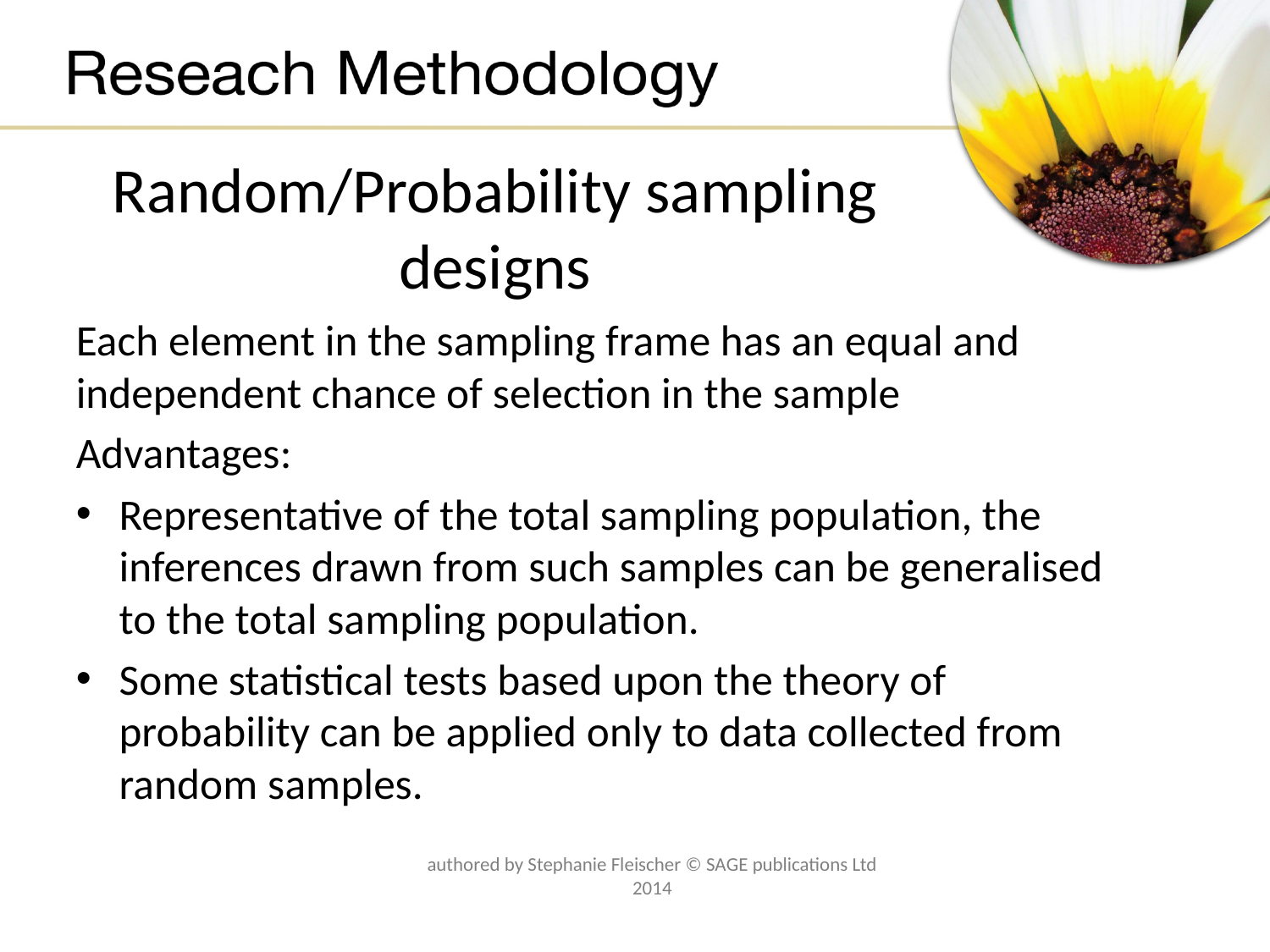

# Random/Probability sampling designs
Each element in the sampling frame has an equal and independent chance of selection in the sample
Advantages:
Representative of the total sampling population, the inferences drawn from such samples can be generalised to the total sampling population.
Some statistical tests based upon the theory of probability can be applied only to data collected from random samples.
authored by Stephanie Fleischer © SAGE publications Ltd 2014